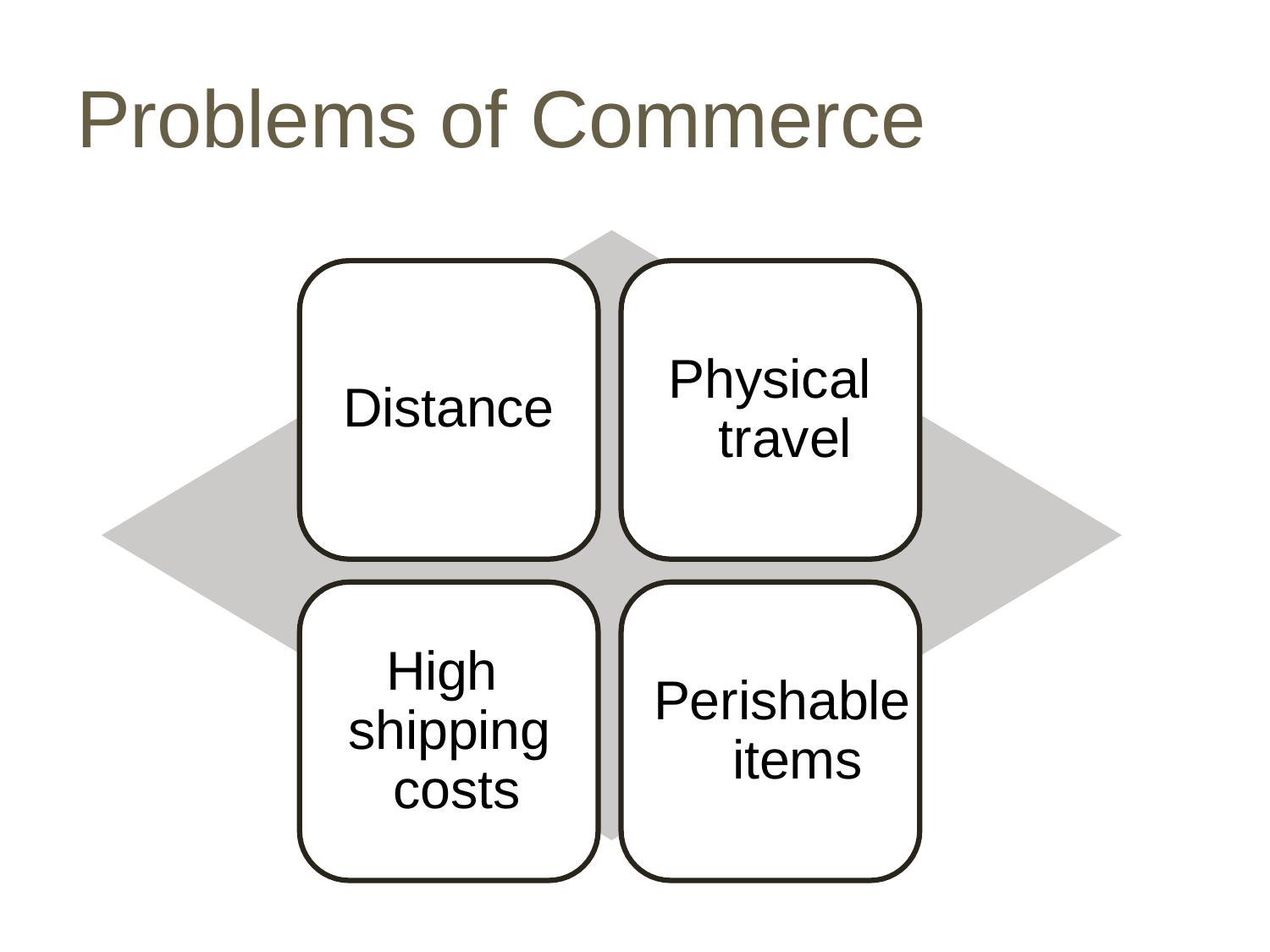

# Problems of Commerce

Physical  travel
Distance

High  shipping  costs
Perishable  items

17